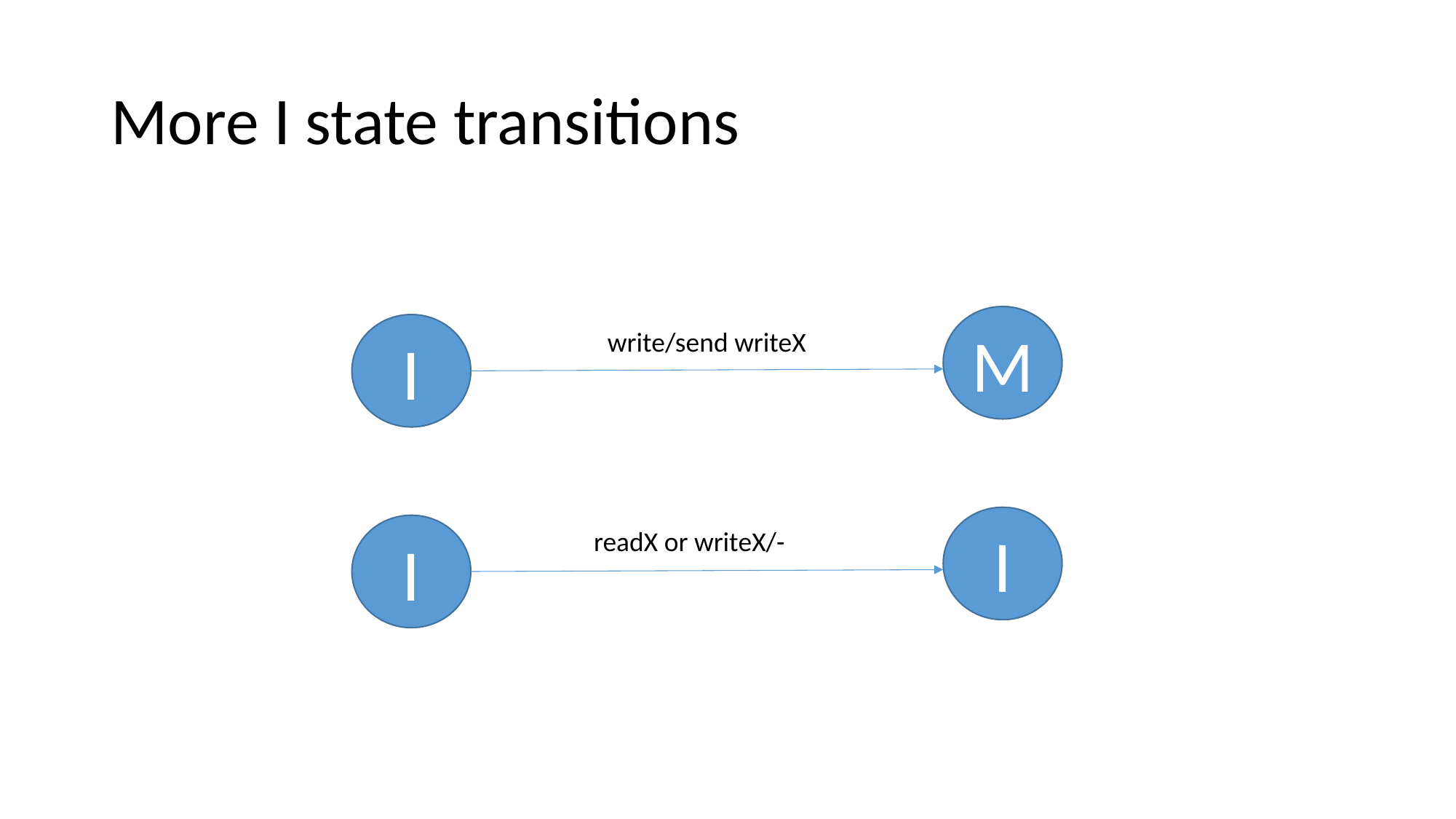

# More I state transitions
M
I
write/send writeX
I
I
readX or writeX/-